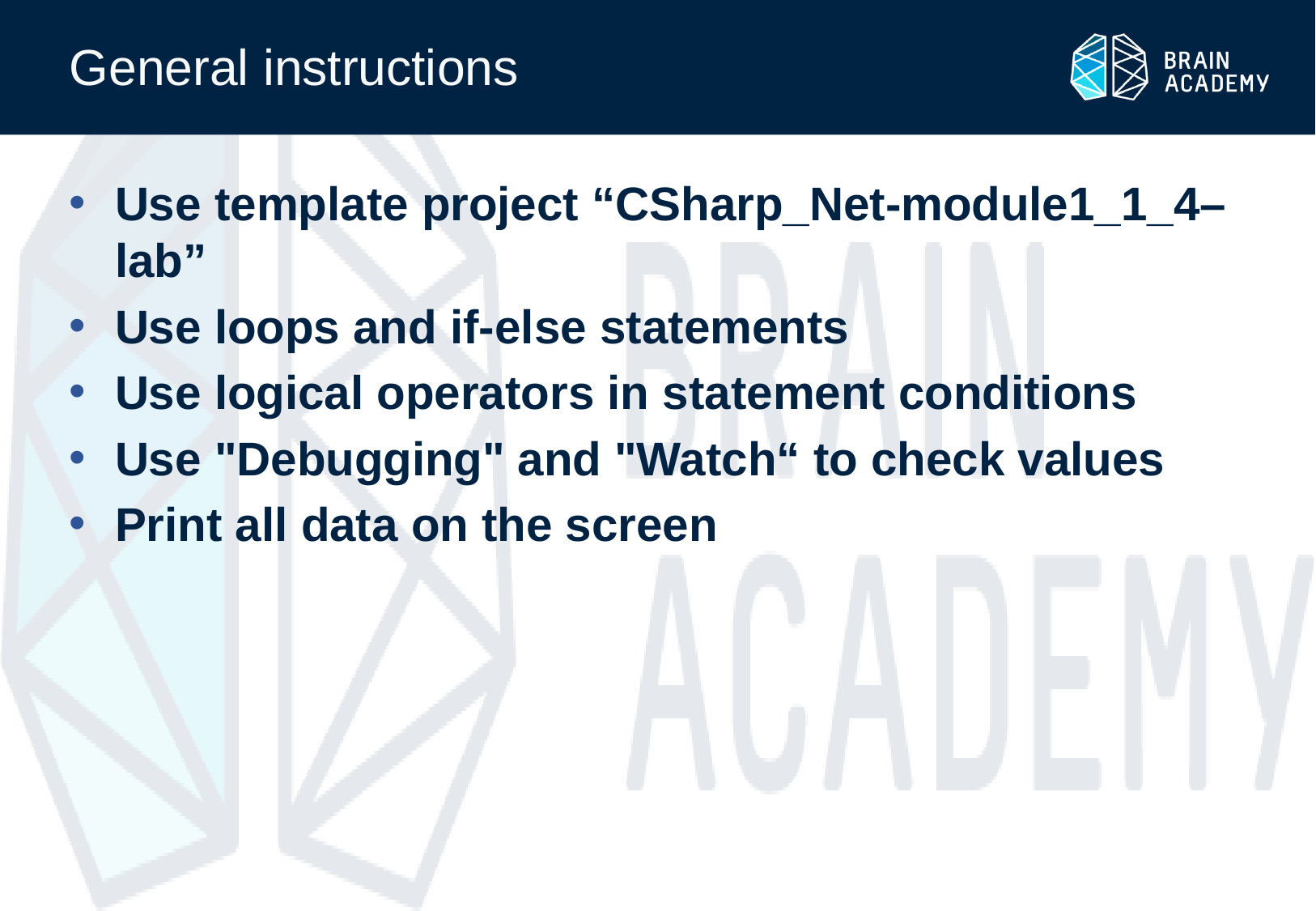

# General instructions
Use template project “CSharp_Net-module1_1_4–lab”
Use loops and if-else statements
Use logical operators in statement conditions
Use "Debugging" and "Watch“ to check values
Print all data on the screen